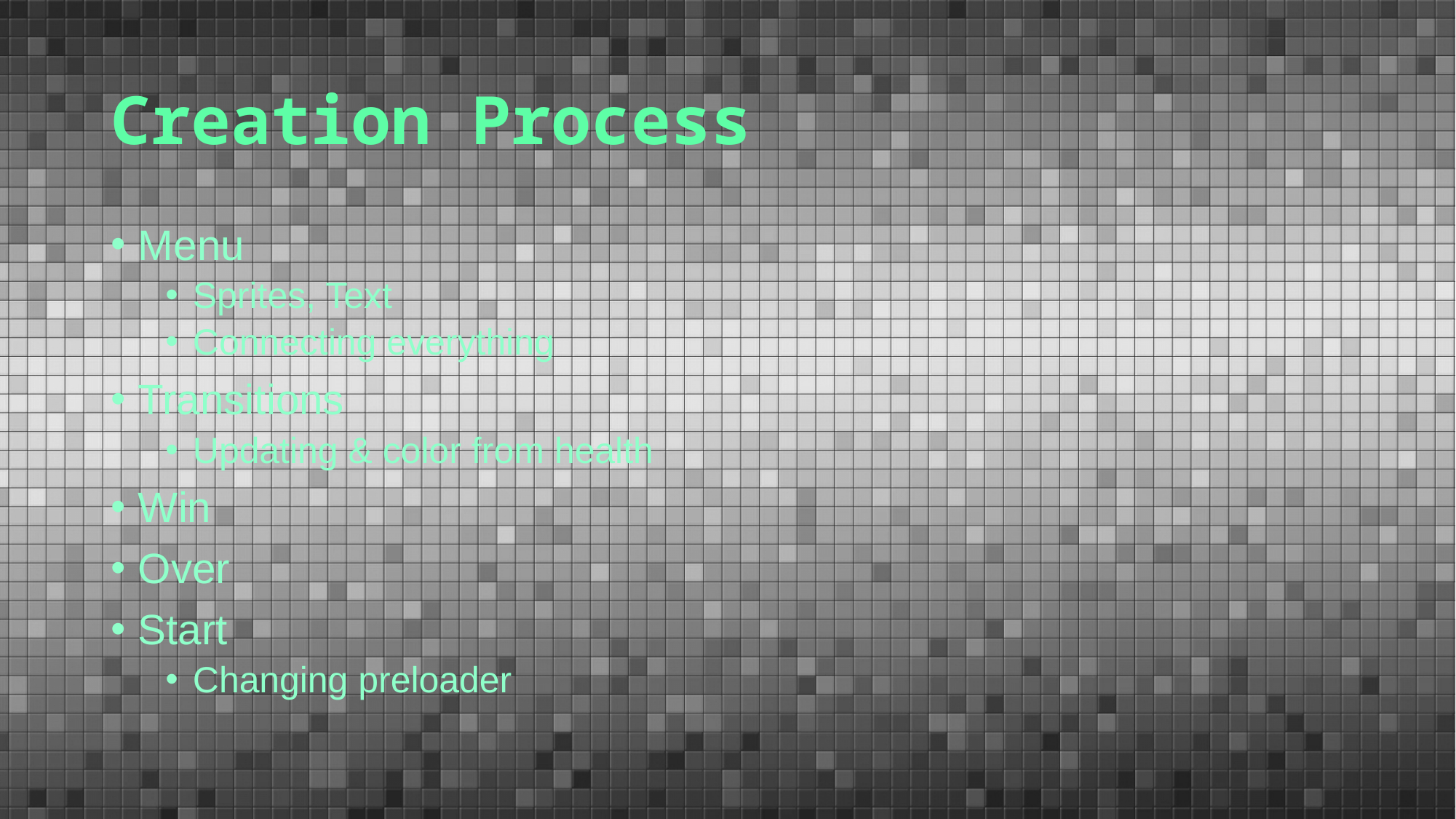

# Creation Process
Menu
Sprites, Text
Connecting everything
Transitions
Updating & color from health
Win
Over
Start
Changing preloader